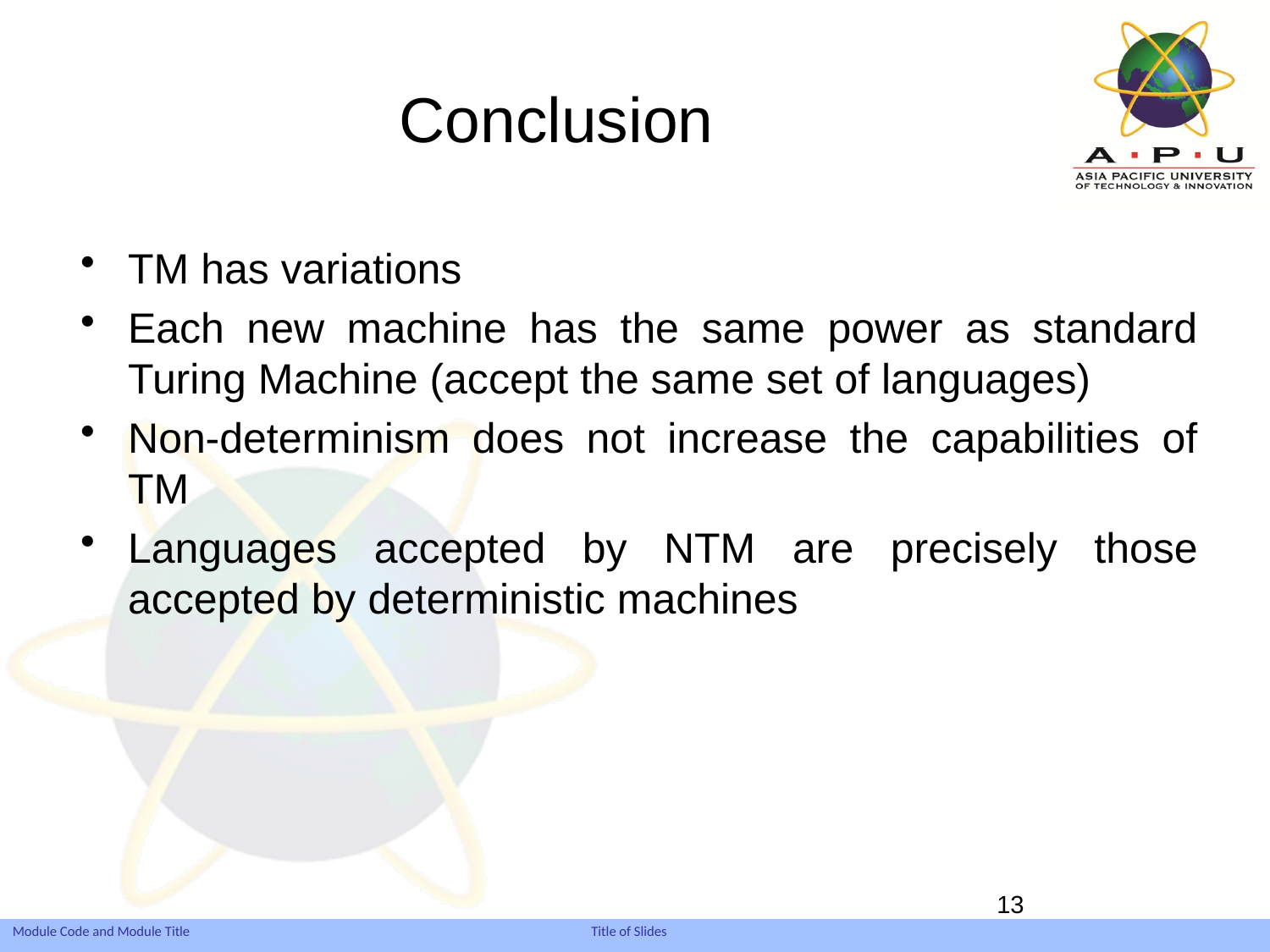

# Conclusion
TM has variations
Each new machine has the same power as standard Turing Machine (accept the same set of languages)
Non-determinism does not increase the capabilities of TM
Languages accepted by NTM are precisely those accepted by deterministic machines

13